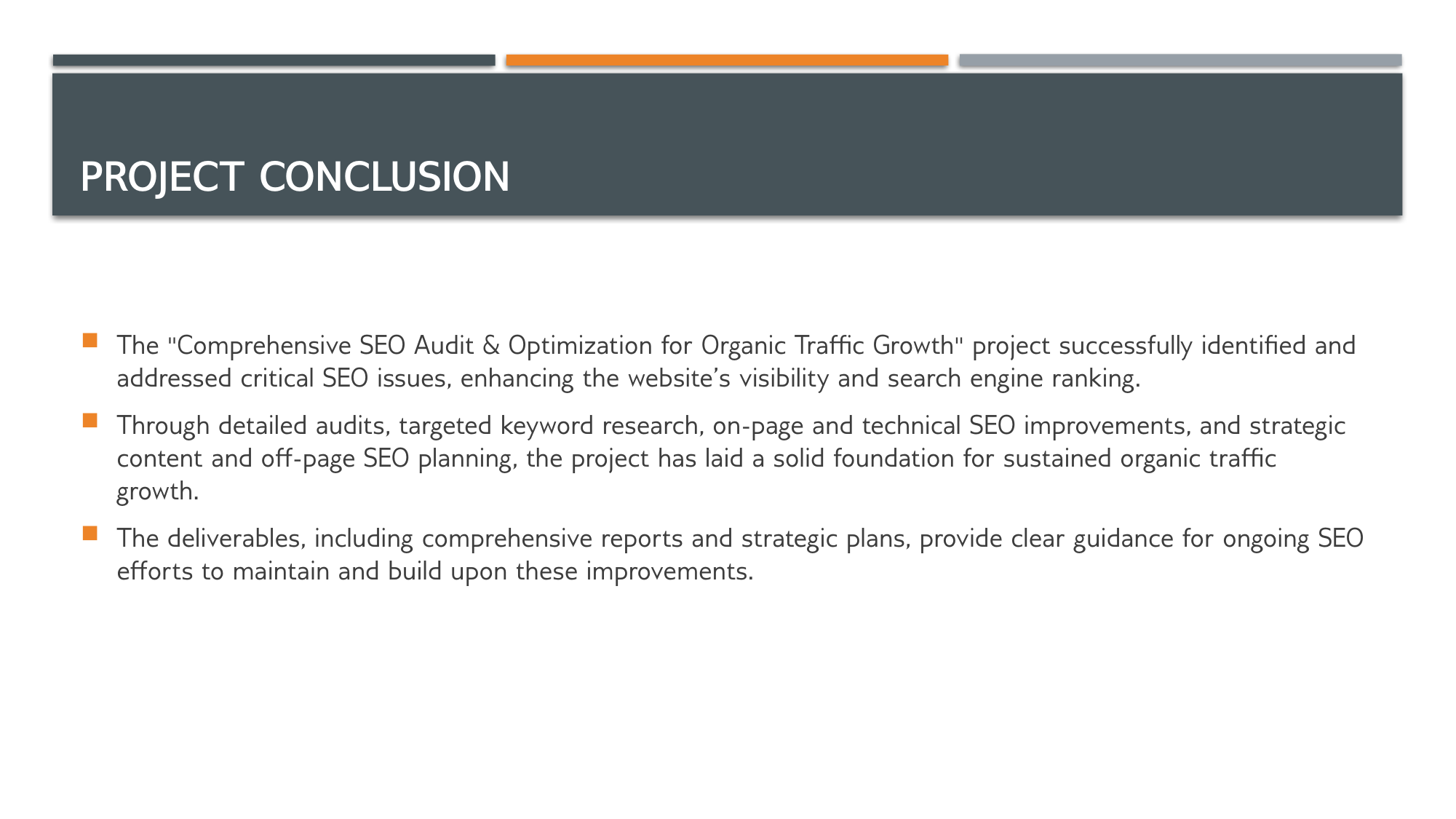

# Project Conclusion
The "Comprehensive SEO Audit & Optimization for Organic Traffic Growth" project successfully identified and addressed critical SEO issues, enhancing the website’s visibility and search engine ranking.
Through detailed audits, targeted keyword research, on-page and technical SEO improvements, and strategic content and off-page SEO planning, the project has laid a solid foundation for sustained organic traffic growth.
The deliverables, including comprehensive reports and strategic plans, provide clear guidance for ongoing SEO efforts to maintain and build upon these improvements.